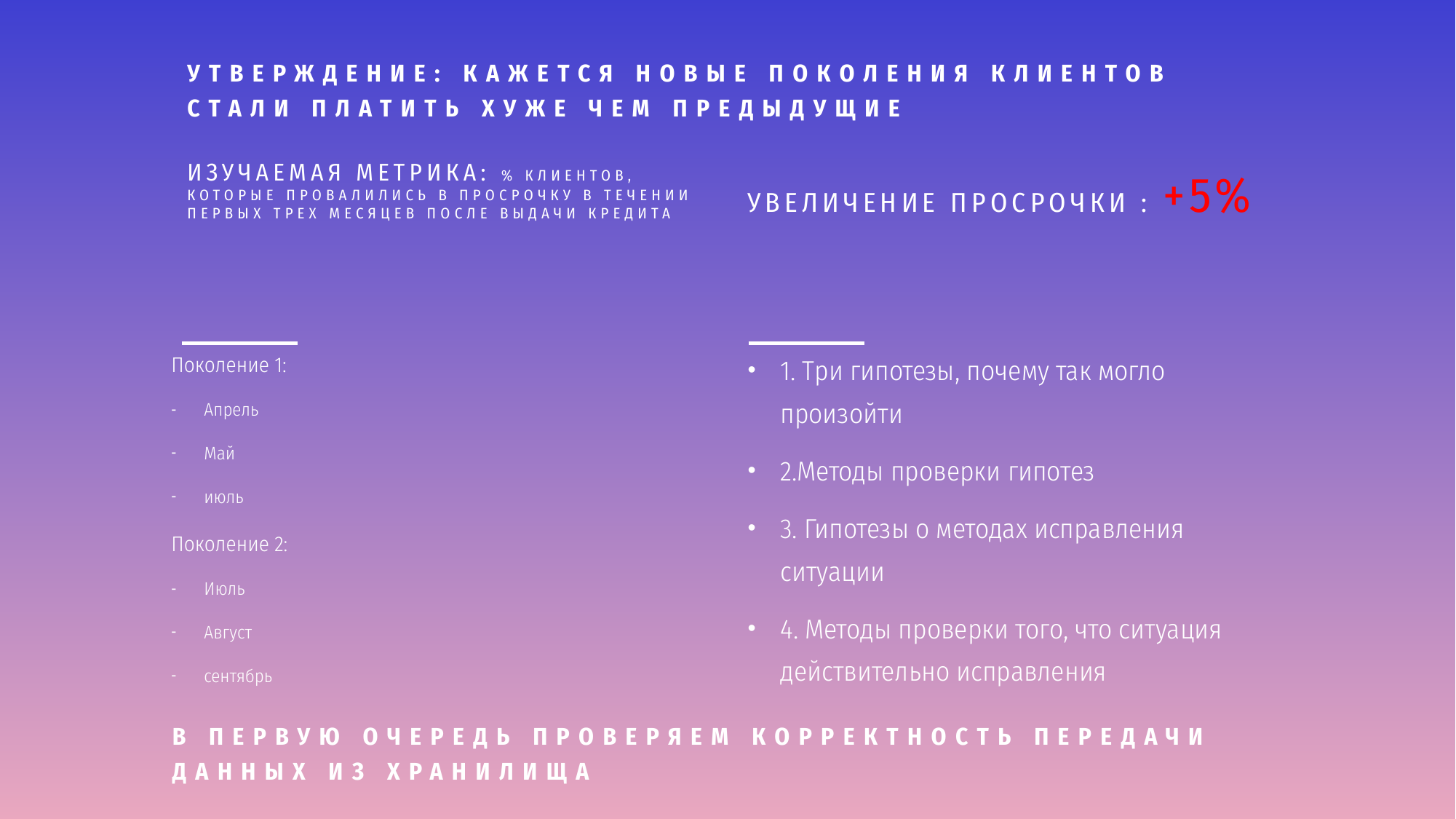

# Утверждение: Кажется новые поколения клиентов стали платить хуже чем предыдущие
Изучаемая метрика: % клиентов, которые провалились в просрочку в течении первых трех месяцев после выдачи кредита
УВЕЛИЧЕНИЕ ПРОСРОЧКИ : +5%
Поколение 1:
Апрель
Май
июль
Поколение 2:
Июль
Август
сентябрь

1. Три гипотезы, почему так могло произойти
2.Методы проверки гипотез
3. Гипотезы о методах исправления ситуации
4. Методы проверки того, что ситуация действительно исправления

В первую очередь проверяем корректность передачи данных из хранилища